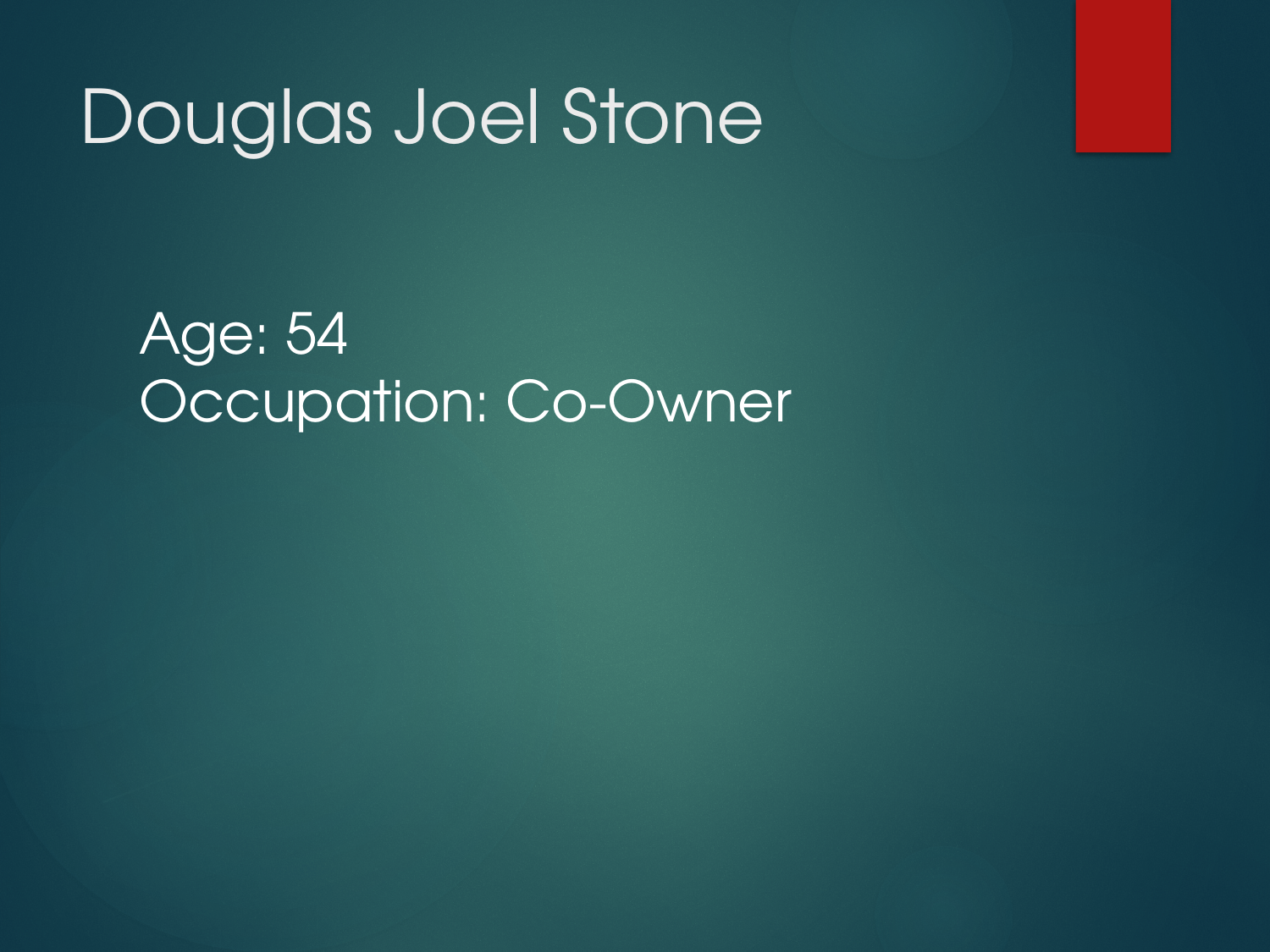

# Douglas Joel Stone

Age: 54
Occupation: Co-Owner